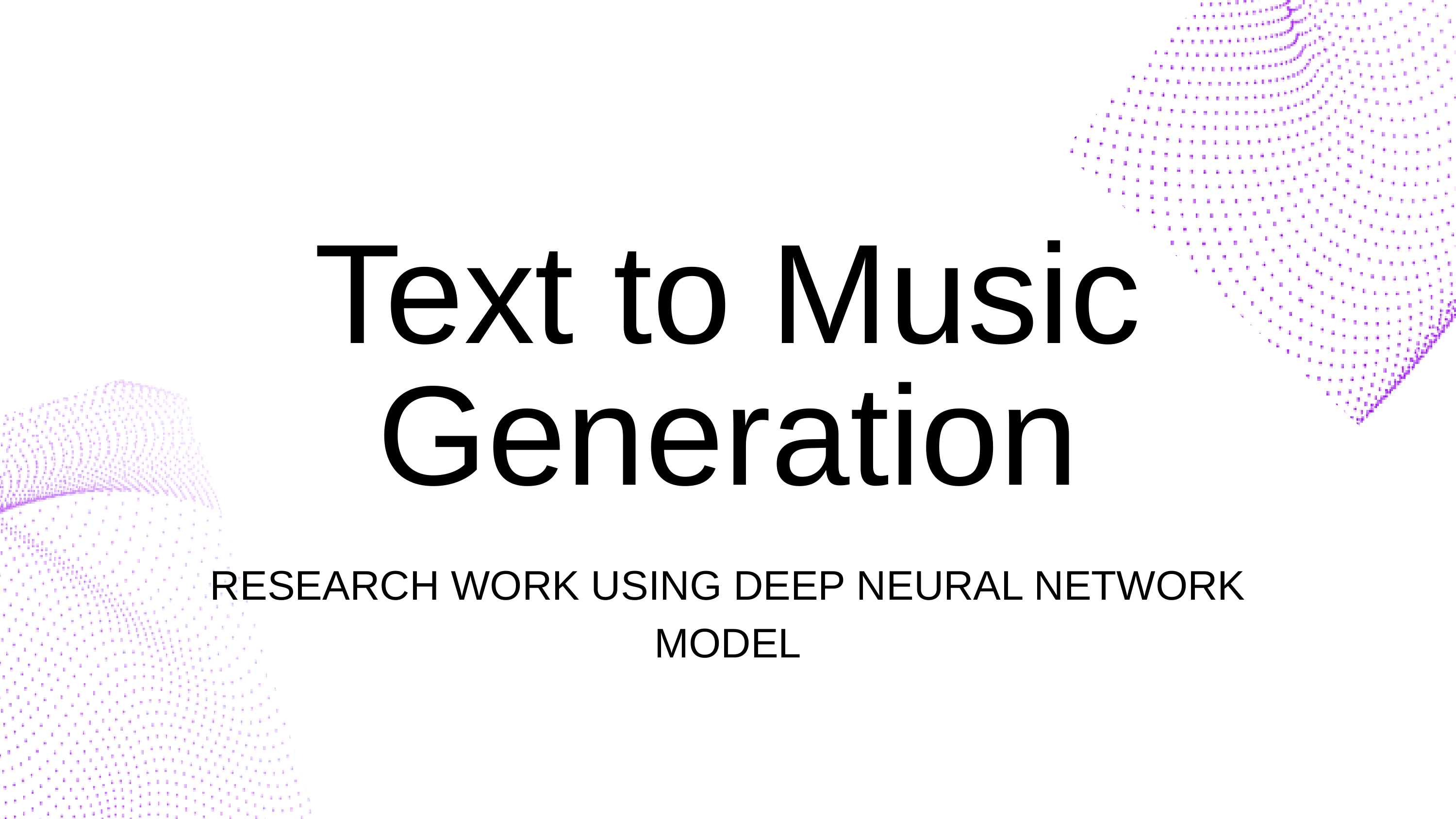

Text to Music Generation
RESEARCH WORK USING DEEP NEURAL NETWORK MODEL